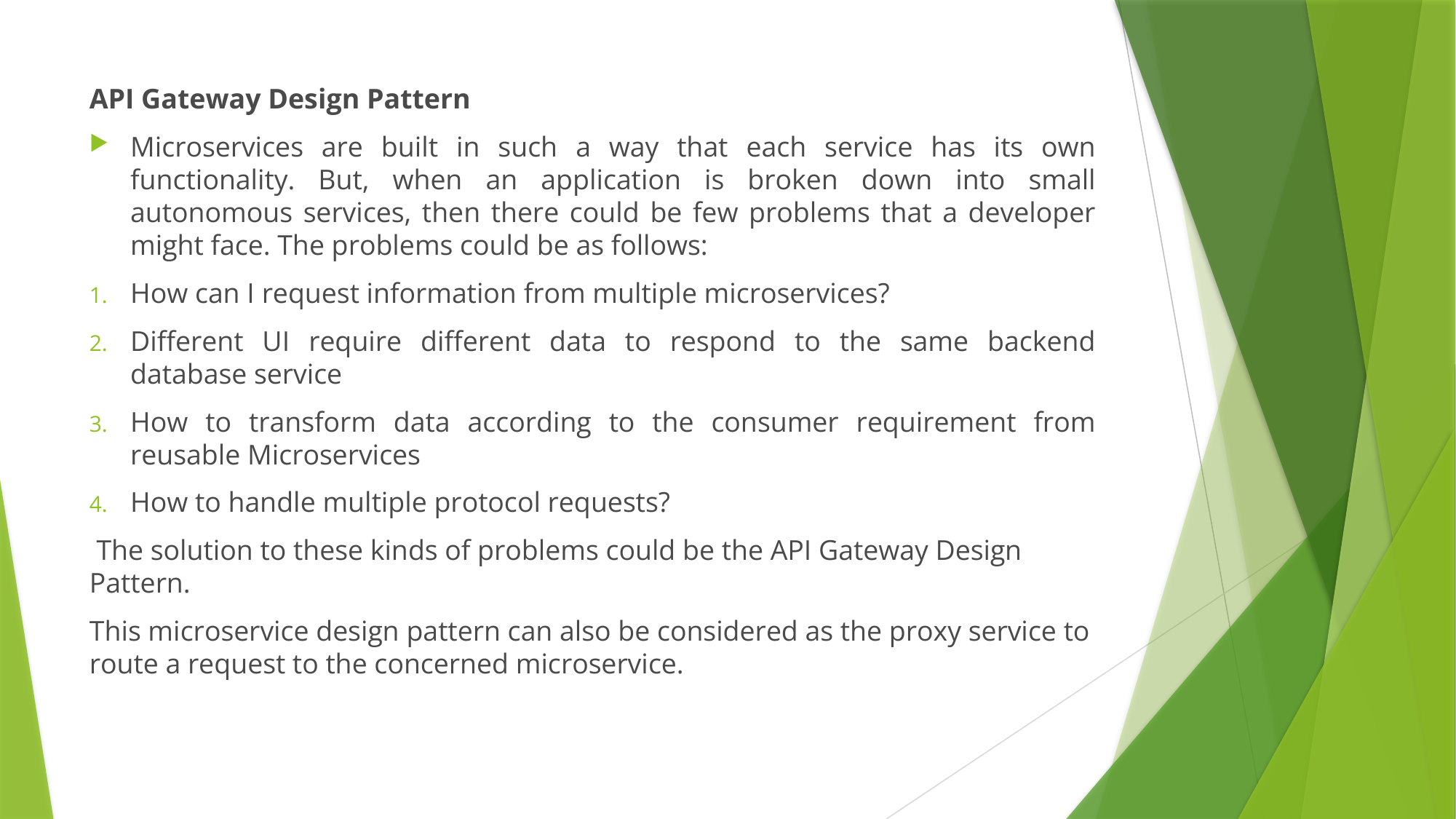

API Gateway Design Pattern
Microservices are built in such a way that each service has its own functionality. But, when an application is broken down into small autonomous services, then there could be few problems that a developer might face. The problems could be as follows:
How can I request information from multiple microservices?
Different UI require different data to respond to the same backend database service
How to transform data according to the consumer requirement from reusable Microservices
How to handle multiple protocol requests?
 The solution to these kinds of problems could be the API Gateway Design Pattern.
This microservice design pattern can also be considered as the proxy service to route a request to the concerned microservice.